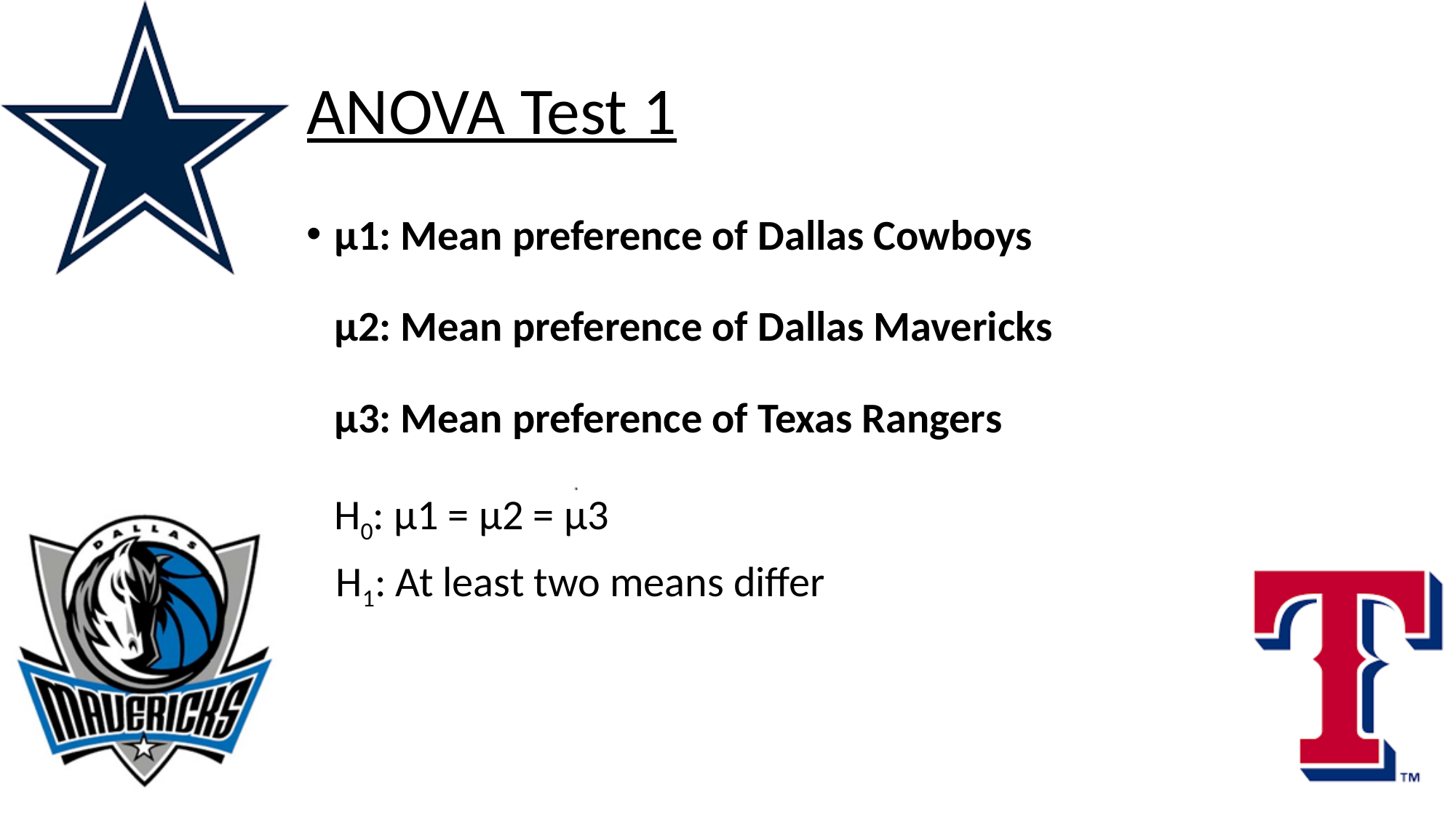

# ANOVA Test 1
µ1: Mean preference of Dallas Cowboys
µ2: Mean preference of Dallas Mavericks
µ3: Mean preference of Texas Rangers
H0: µ1 = µ2 = µ3
   H1: At least two means differ